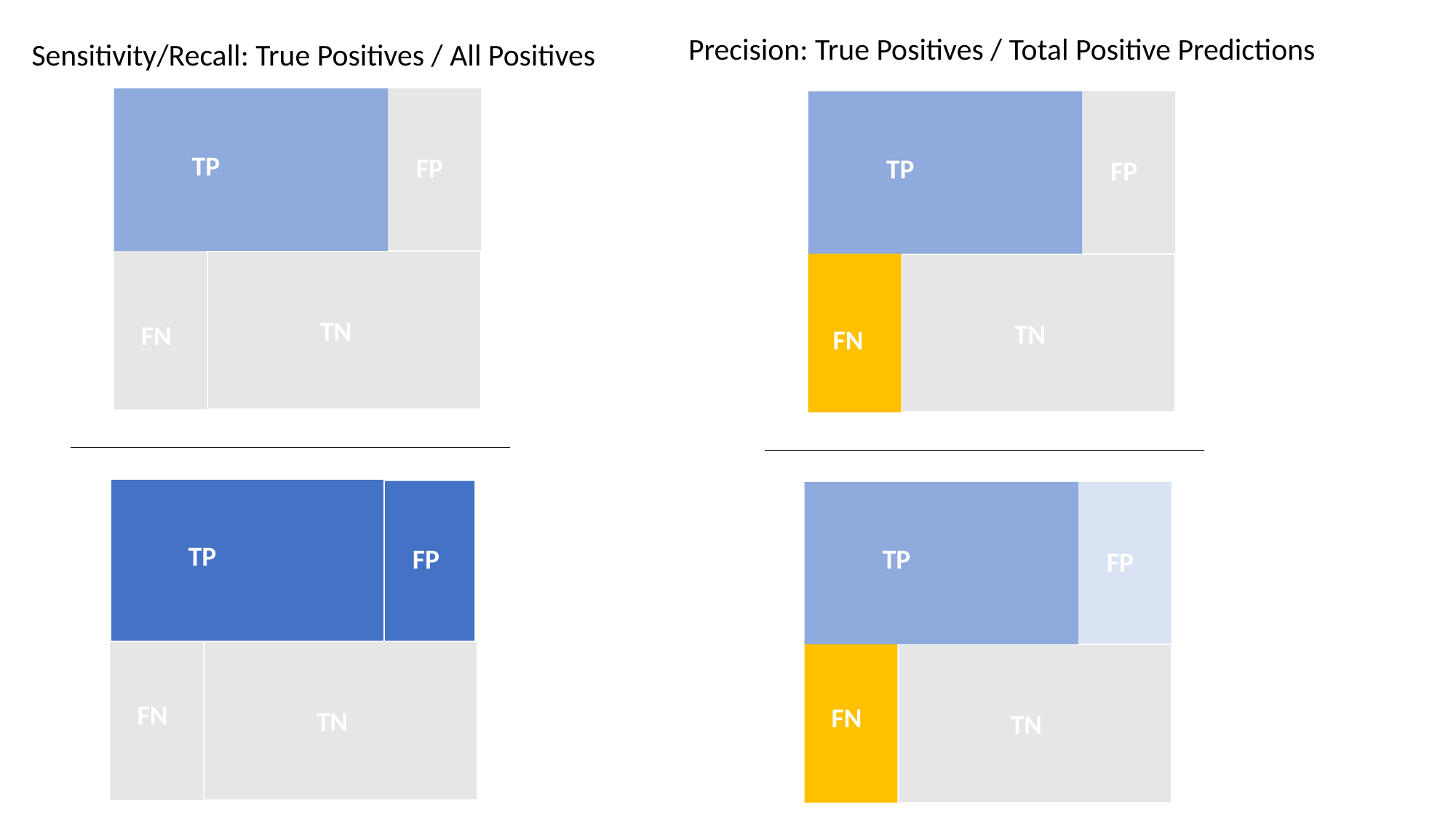

Precision: True Positives / Total Positive Predictions
Sensitivity/Recall: True Positives / All Positives

TP
FP
TP
FP

TN
TN
FN
FN

TP
FP
TP
FP

FN
FN
TN
TN